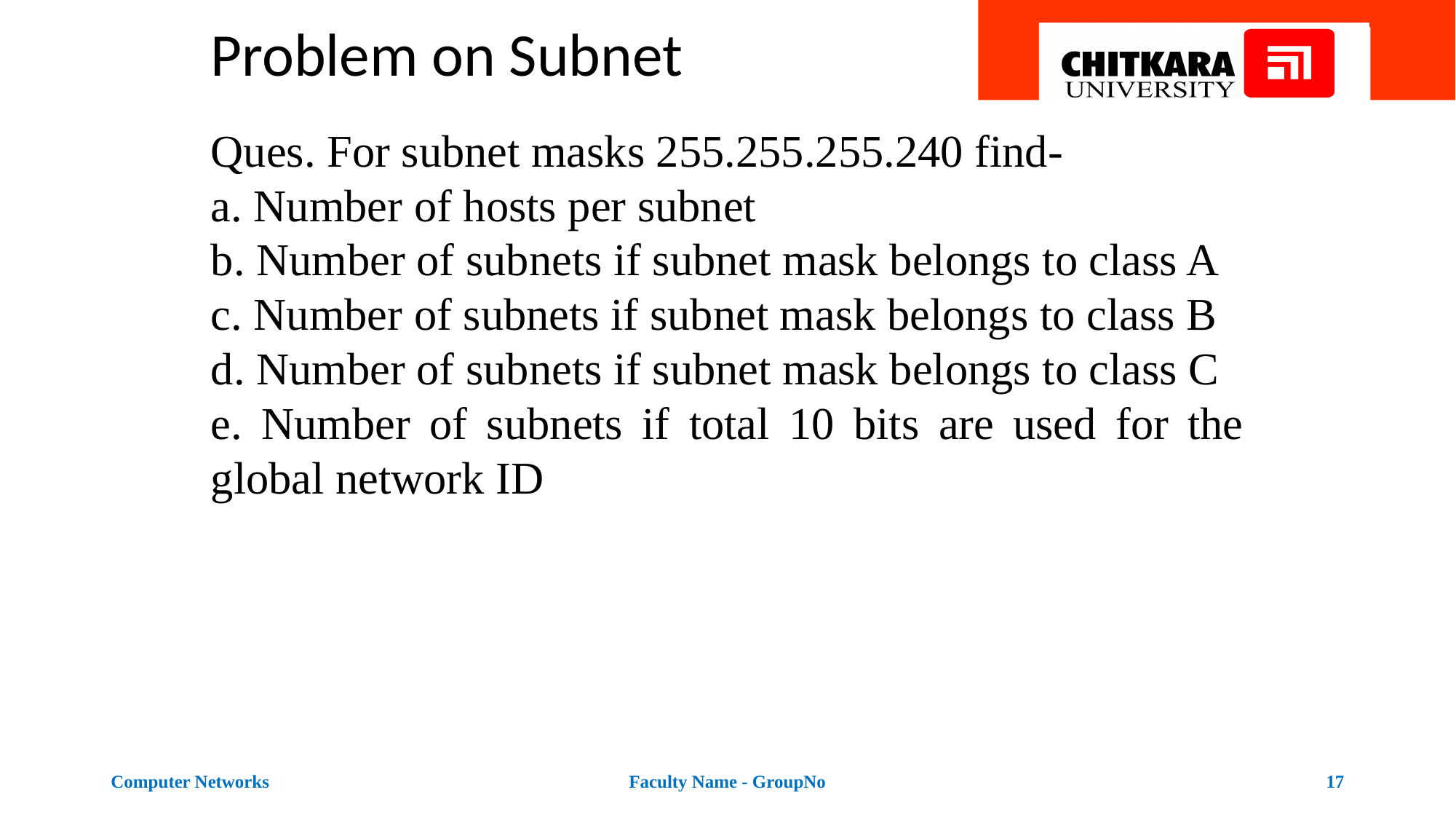

# Problem on Subnet
Ques. For subnet masks 255.255.255.240 find-
a. Number of hosts per subnet
b. Number of subnets if subnet mask belongs to class A
c. Number of subnets if subnet mask belongs to class B
d. Number of subnets if subnet mask belongs to class C
e. Number of subnets if total 10 bits are used for the global network ID

Computer Networks
Faculty Name - GroupNo
17